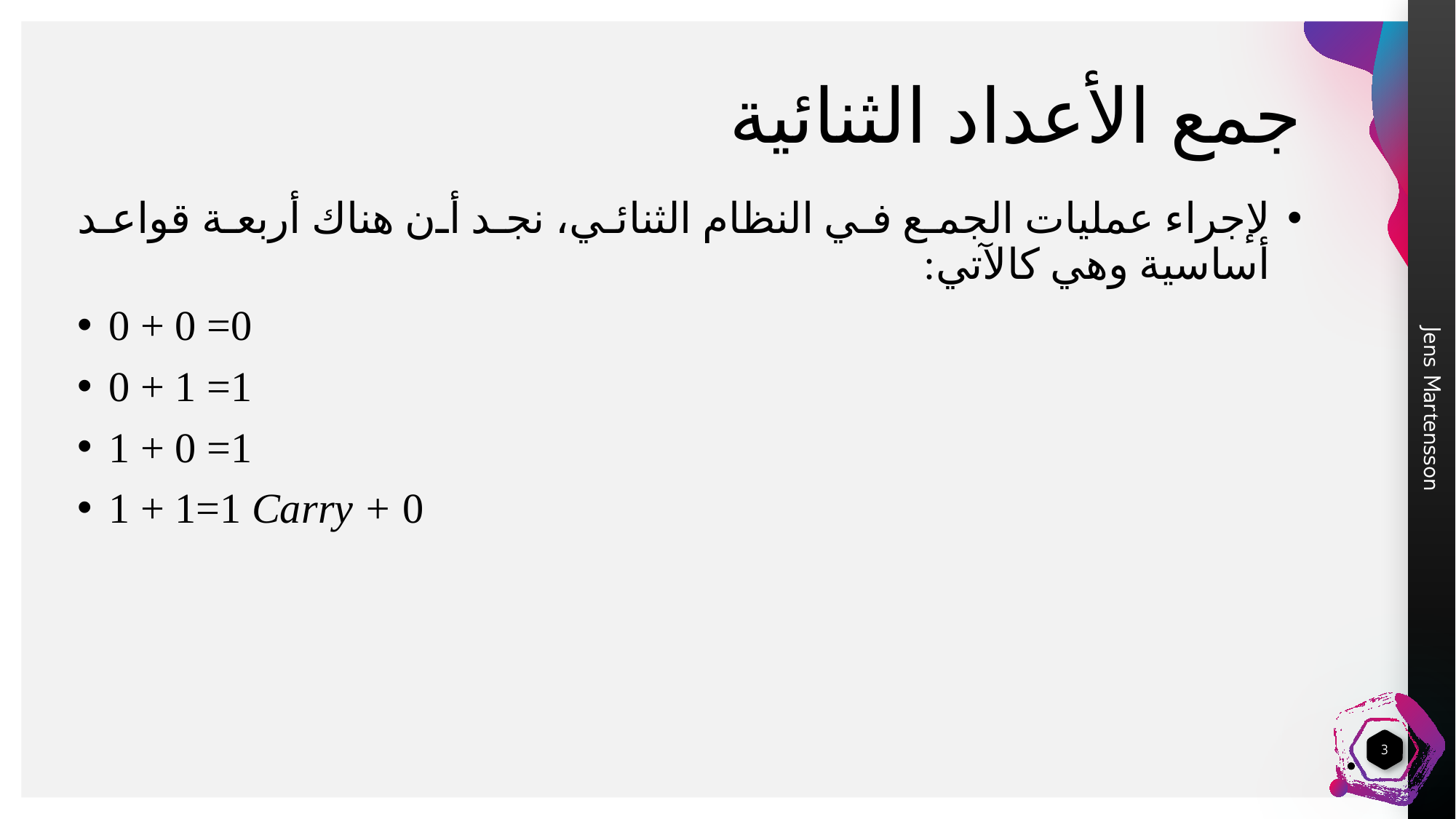

# جمع الأعداد الثنائية
لإجراء عمليات الجمع في النظام الثنائي، نجد أن هناك أربعة قواعد أساسية وهي كالآتي:
0 + 0 =0
0 + 1 =1
1 + 0 =1
1 + 1=1 Carry + 0
3